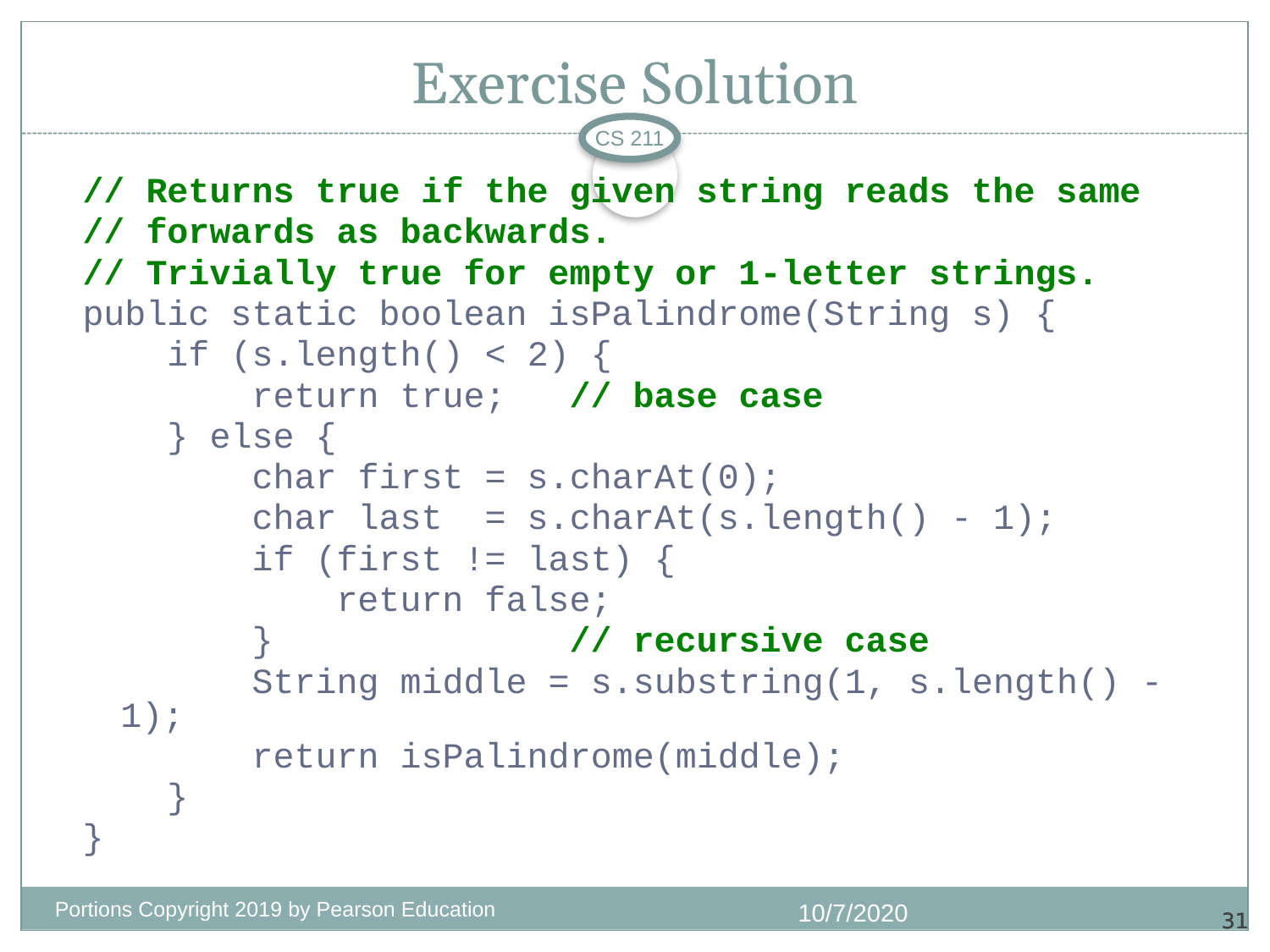

# Exercise Solution
CS 211
// Returns true if the given string reads the same
// forwards as backwards.
// Trivially true for empty or 1-letter strings.
public static boolean isPalindrome(String s) {
    if (s.length() < 2) {
        return true;   // base case
    } else {
        char first = s.charAt(0);
        char last  = s.charAt(s.length() - 1);
        if (first != last) {
            return false;
        }              // recursive case
        String middle = s.substring(1, s.length() - 1);
        return isPalindrome(middle);
    }
}
Portions Copyright 2019 by Pearson Education
10/7/2020